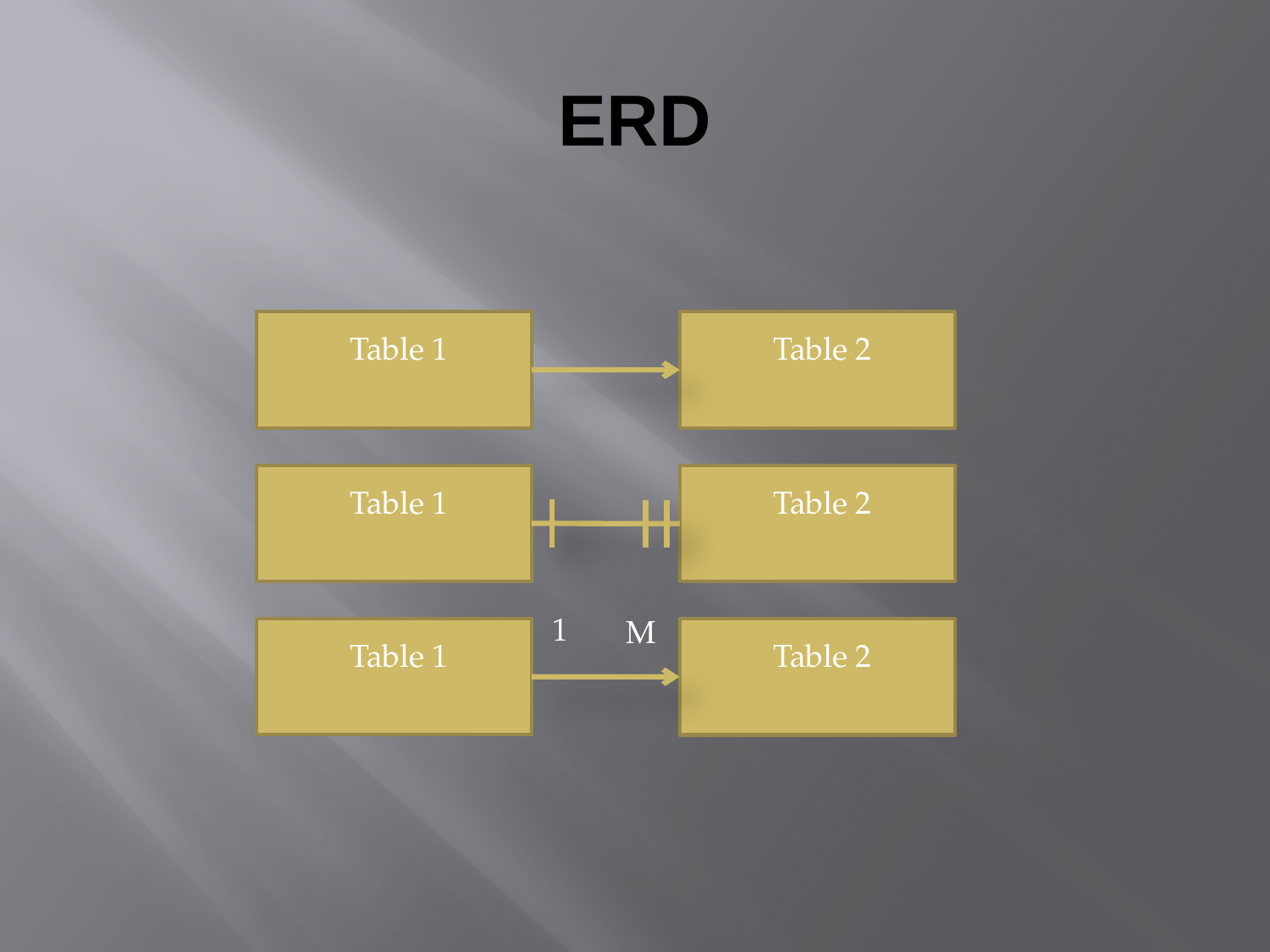

# ERD

Table 1
Table 2

Table 1
Table 2
1
M

Table 1
Table 2